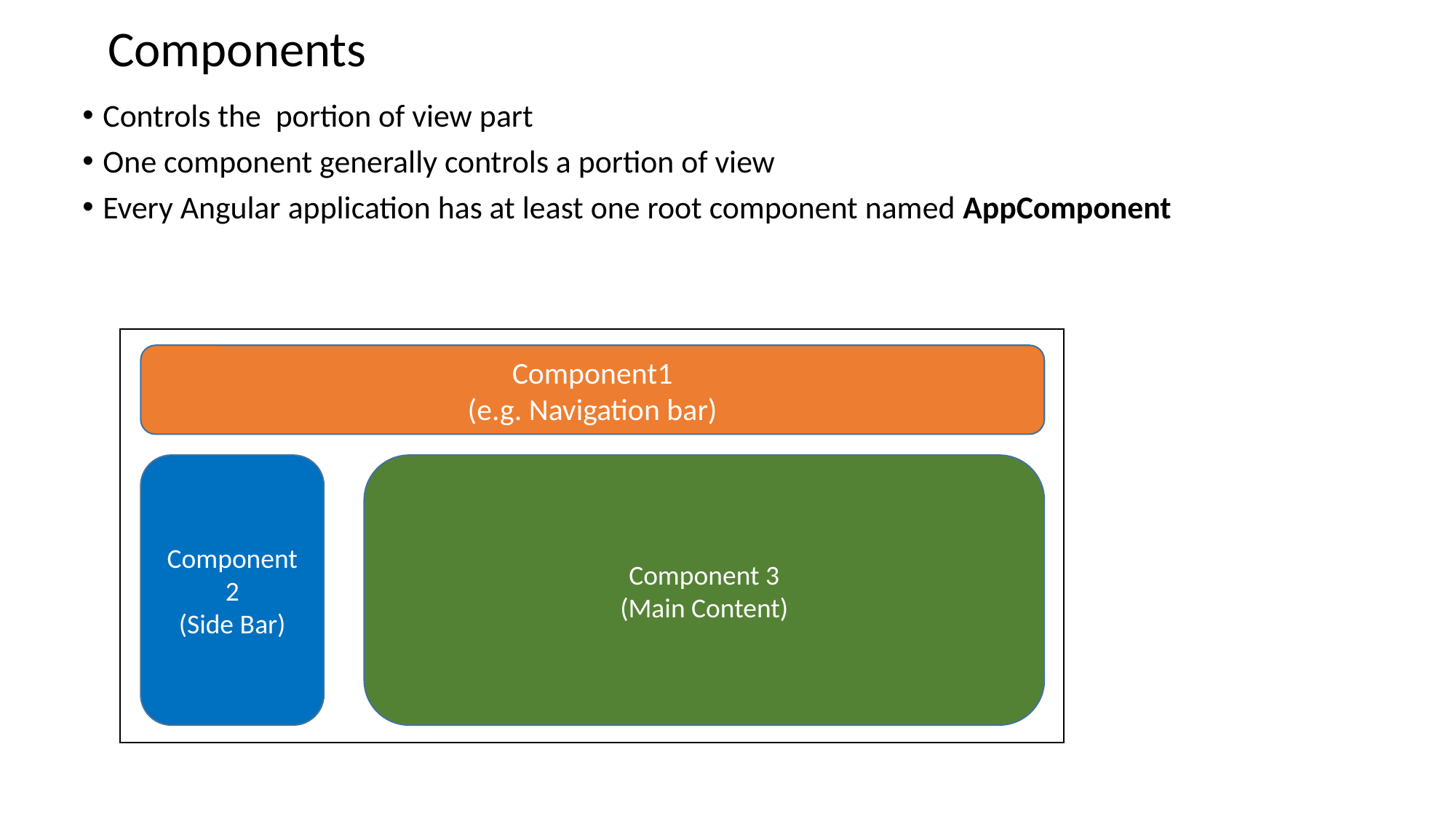

# Components
Controls the  portion of view part
One component generally controls a portion of view
Every Angular application has at least one root component named AppComponent

Component1
(e.g. Navigation bar)
Component 2
(Side Bar)
Component 3
(Main Content)